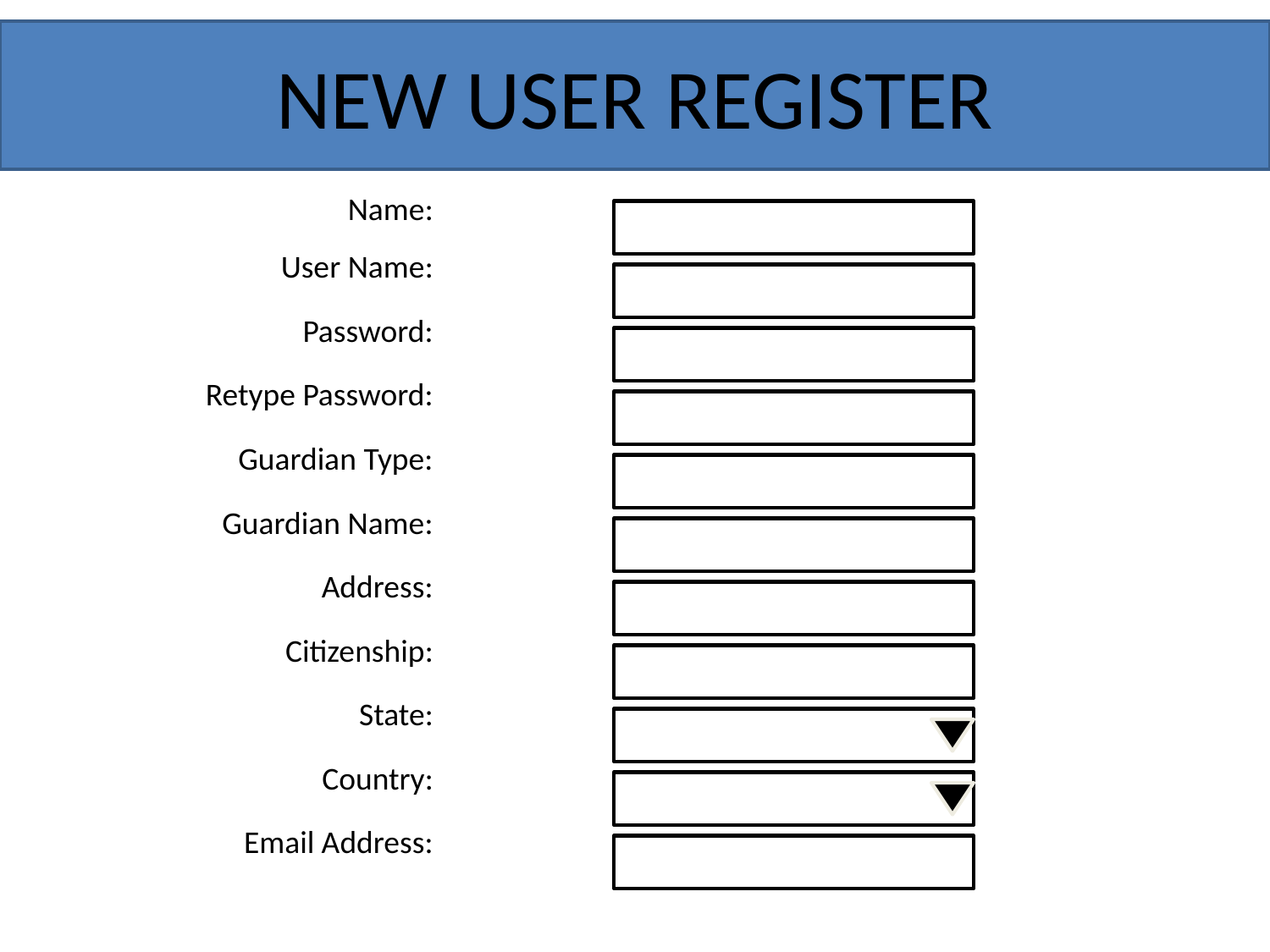

NEW USER REGISTER
| Name: |
| --- |
| User Name: |
| Password: |
| Retype Password: |
| Guardian Type: |
| Guardian Name: |
| Address: |
| Citizenship: |
| State: |
| Country: |
| Email Address: |
|  |
|  |